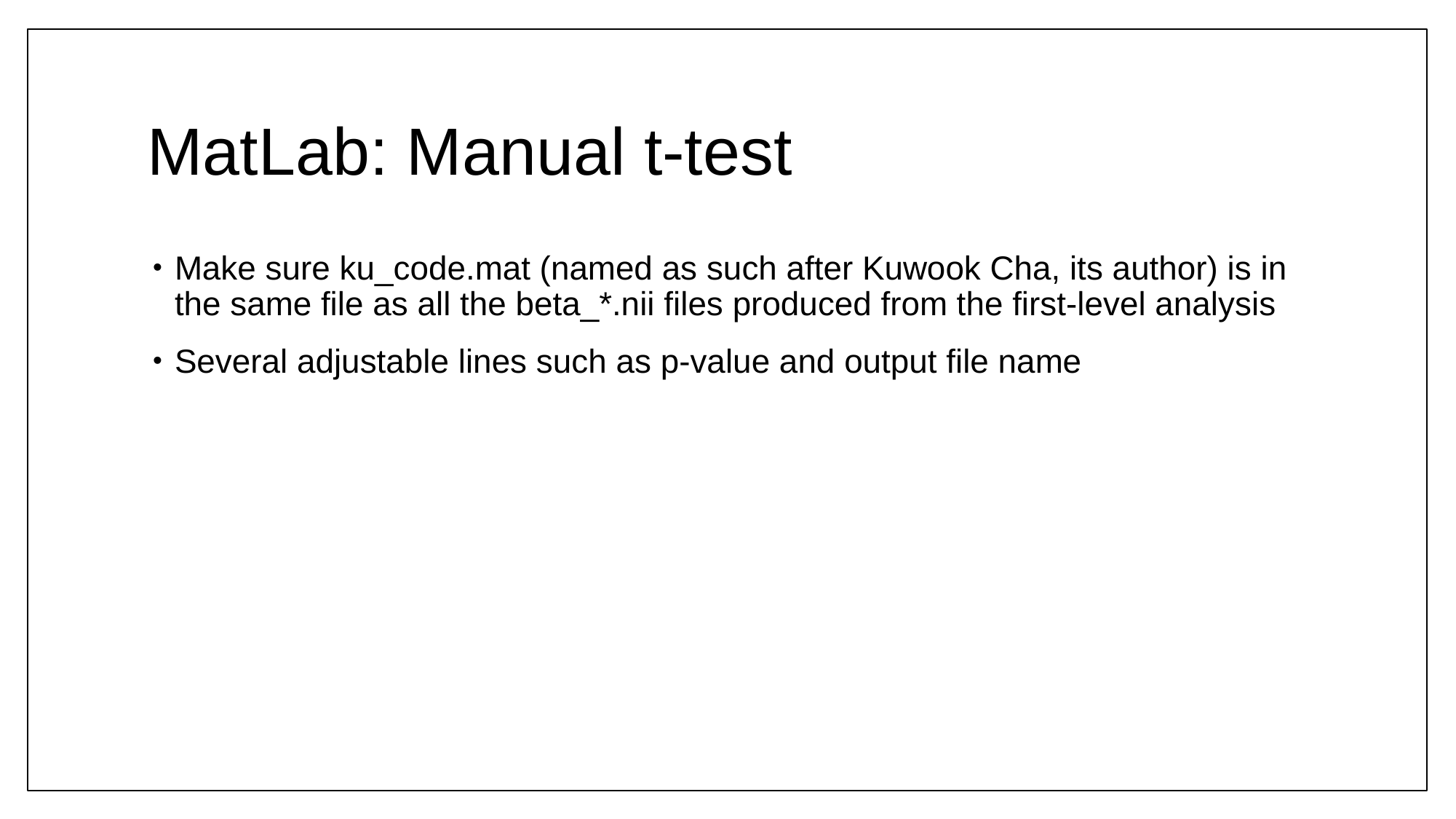

# MatLab: Manual t-test
Make sure ku_code.mat (named as such after Kuwook Cha, its author) is in the same file as all the beta_*.nii files produced from the first-level analysis
Several adjustable lines such as p-value and output file name